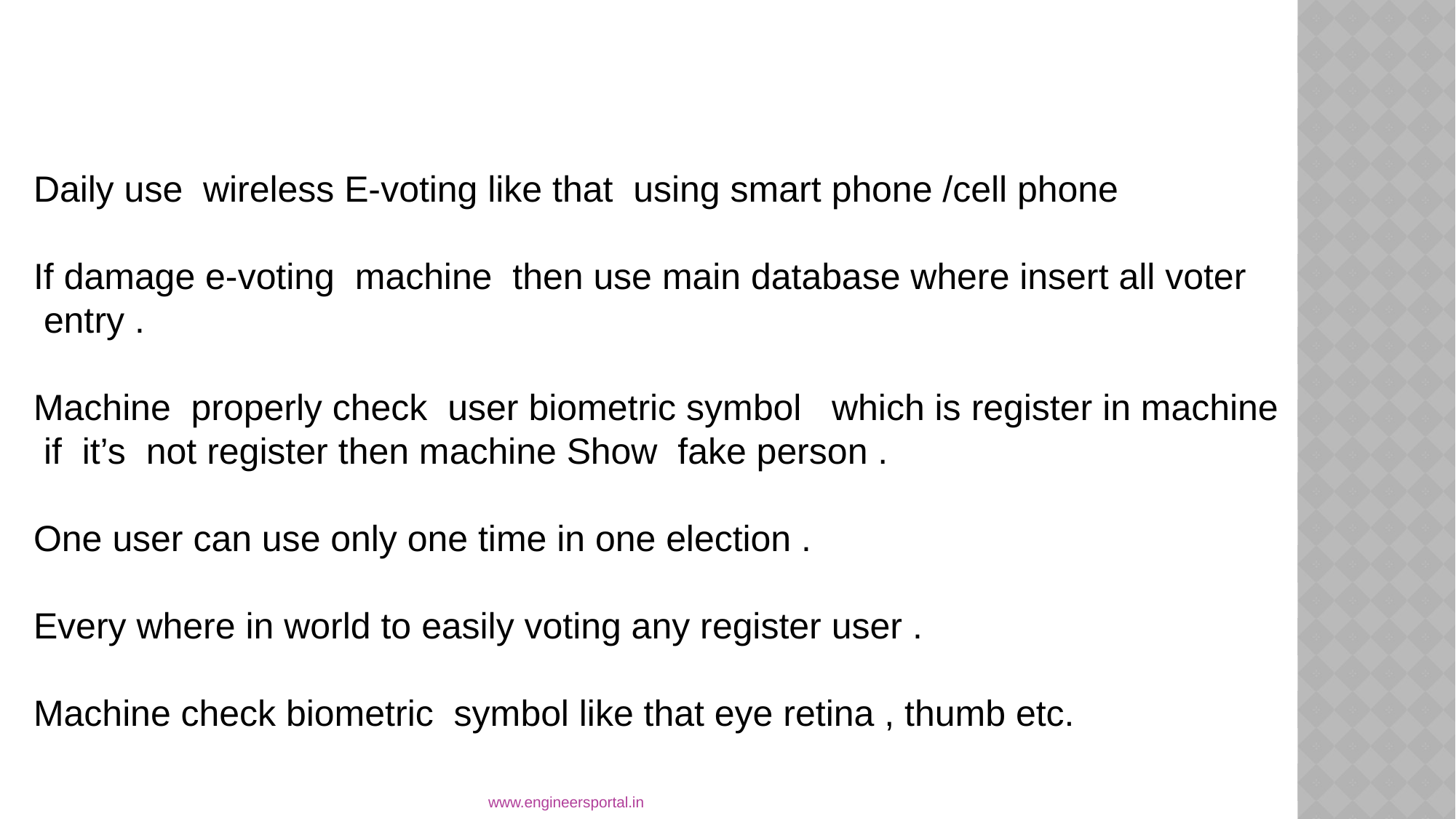

Daily use  wireless E-voting like that  using smart phone /cell phone

If damage e-voting  machine  then use main database where insert all voter
 entry .

Machine  properly check  user biometric symbol   which is register in machine
 if  it’s  not register then machine Show  fake person .

One user can use only one time in one election .

Every where in world to easily voting any register user .

Machine check biometric  symbol like that eye retina , thumb etc.
www.engineersportal.in